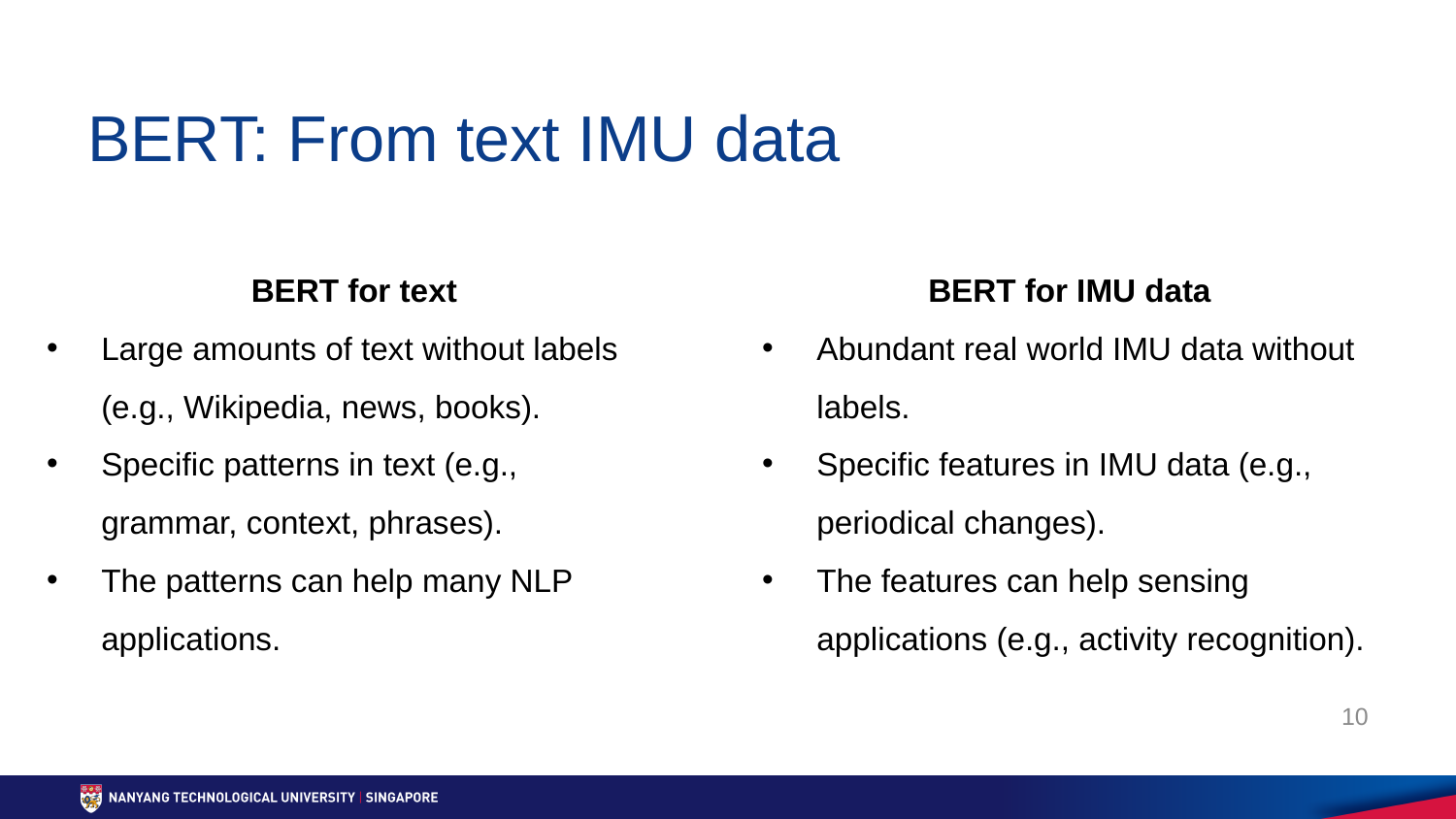

# BERT: From text IMU data
BERT for text
Large amounts of text without labels (e.g., Wikipedia, news, books).
Specific patterns in text (e.g., grammar, context, phrases).
The patterns can help many NLP applications.

BERT for IMU data
Abundant real world IMU data without labels.
Specific features in IMU data (e.g., periodical changes).
The features can help sensing applications (e.g., activity recognition).

10